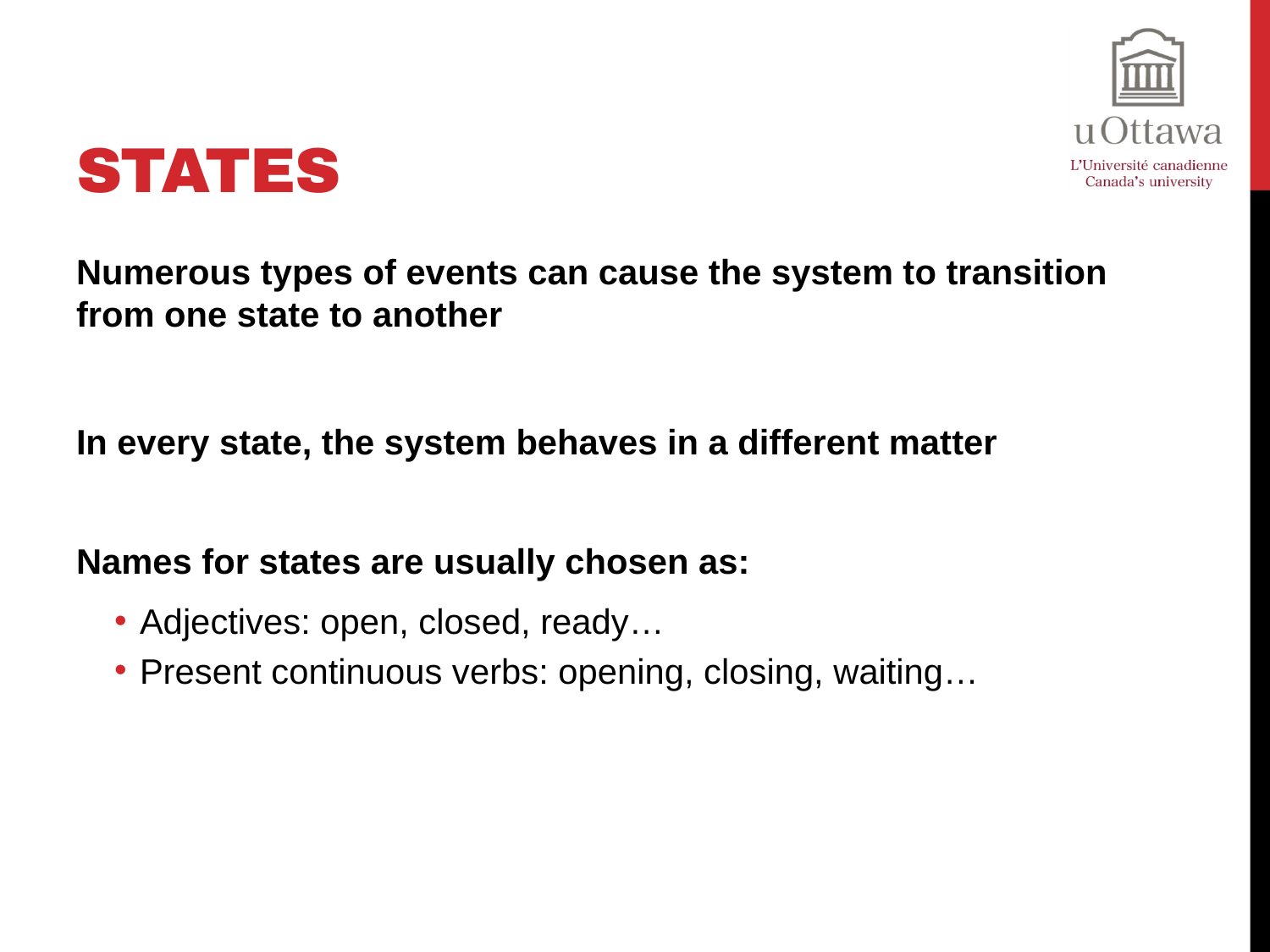

# States
Numerous types of events can cause the system to transition from one state to another

In every state, the system behaves in a different matter

Names for states are usually chosen as:
Adjectives: open, closed, ready…
Present continuous verbs: opening, closing, waiting…